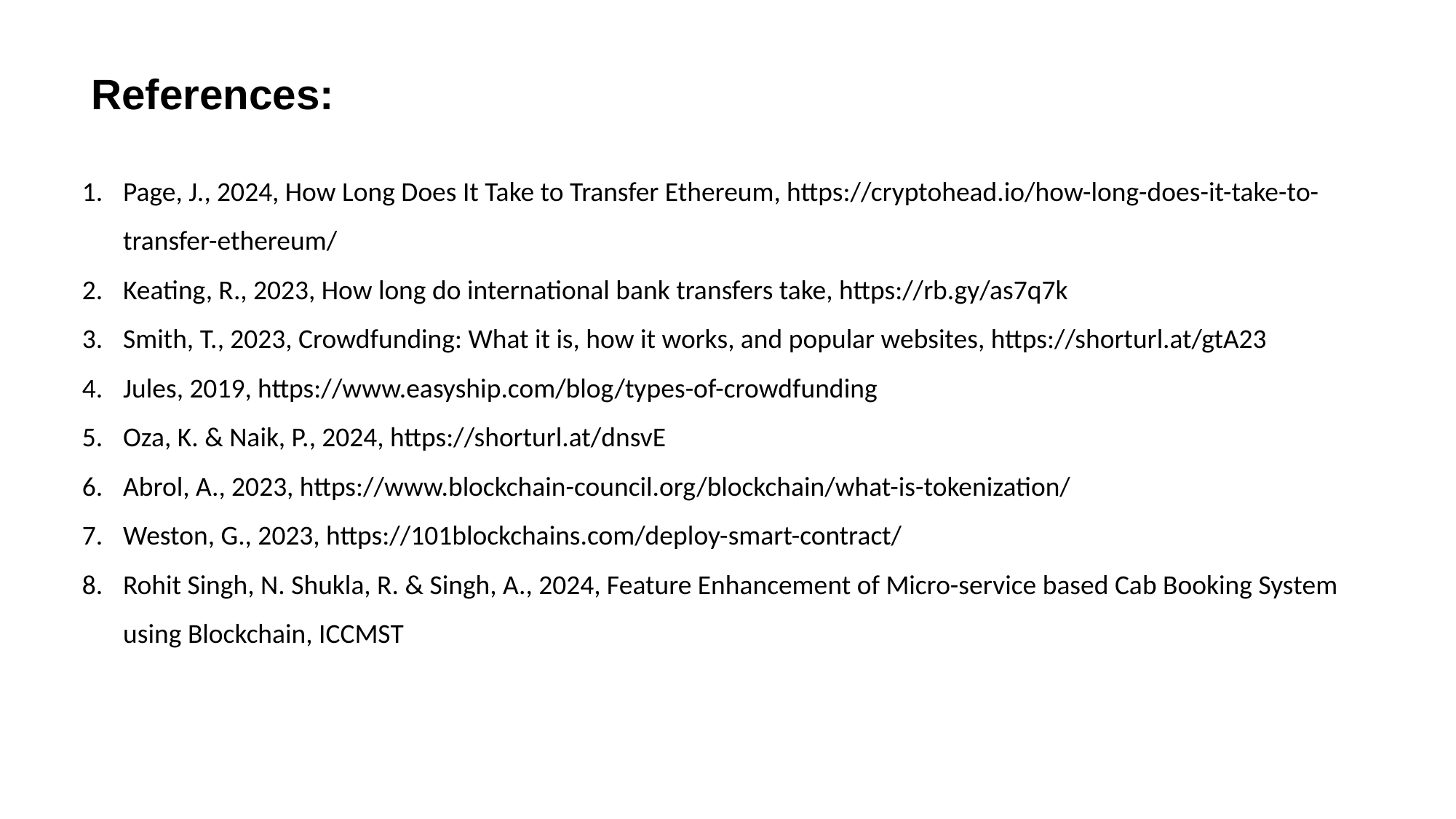

Improve scalability
11 / 11

References:
Page, J., 2024, How Long Does It Take to Transfer Ethereum, https://cryptohead.io/how-long-does-it-take-to-transfer-ethereum/
Keating, R., 2023, How long do international bank transfers take, https://rb.gy/as7q7k
Smith, T., 2023, Crowdfunding: What it is, how it works, and popular websites, https://shorturl.at/gtA23
Jules, 2019, https://www.easyship.com/blog/types-of-crowdfunding
Oza, K. & Naik, P., 2024, https://shorturl.at/dnsvE
Abrol, A., 2023, https://www.blockchain-council.org/blockchain/what-is-tokenization/
Weston, G., 2023, https://101blockchains.com/deploy-smart-contract/
Rohit Singh, N. Shukla, R. & Singh, A., 2024, Feature Enhancement of Micro-service based Cab Booking System using Blockchain, ICCMST